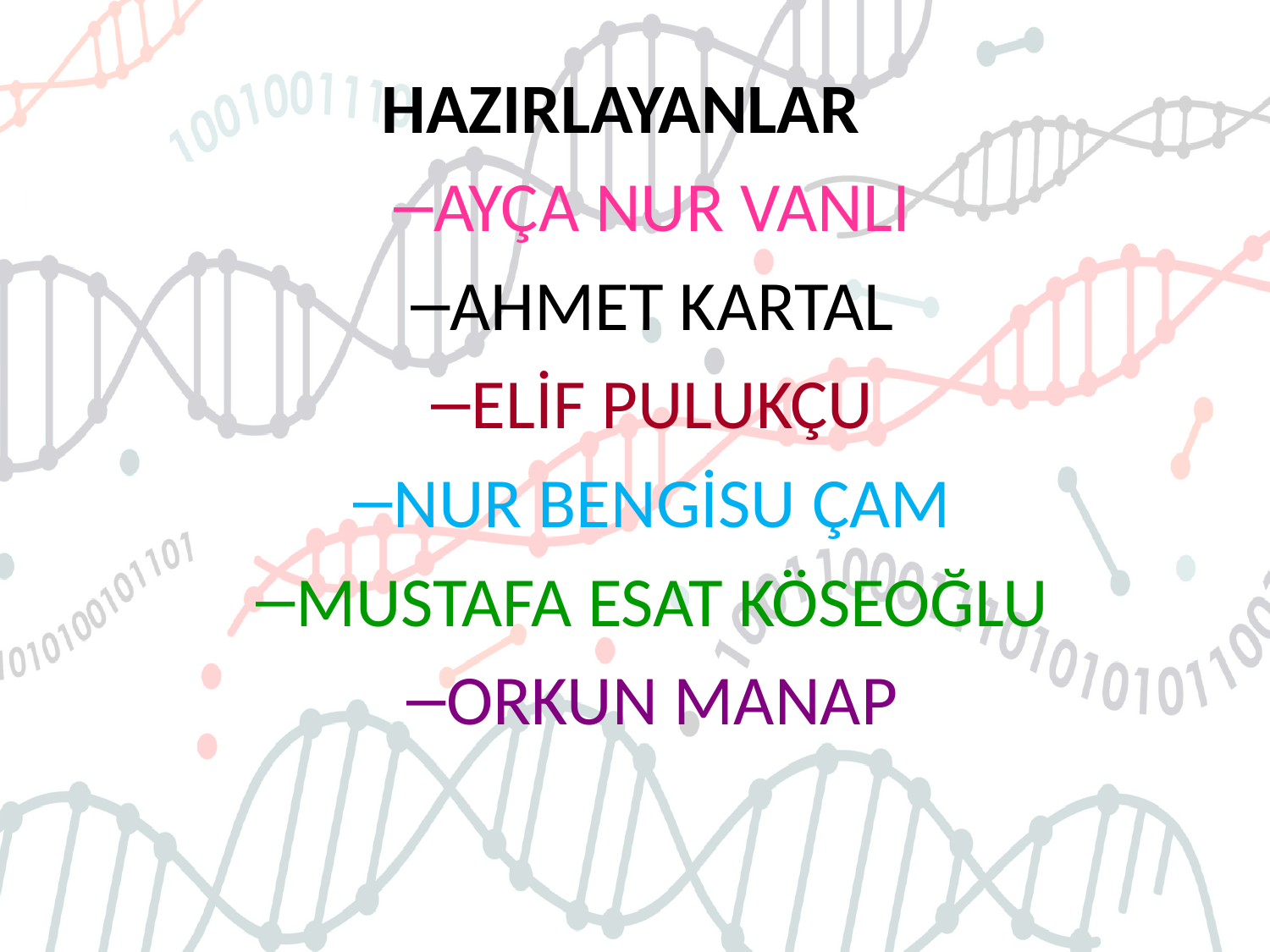

HAZIRLAYANLAR
AYÇA NUR VANLI
AHMET KARTAL
ELİF PULUKÇU
NUR BENGİSU ÇAM
MUSTAFA ESAT KÖSEOĞLU
ORKUN MANAP